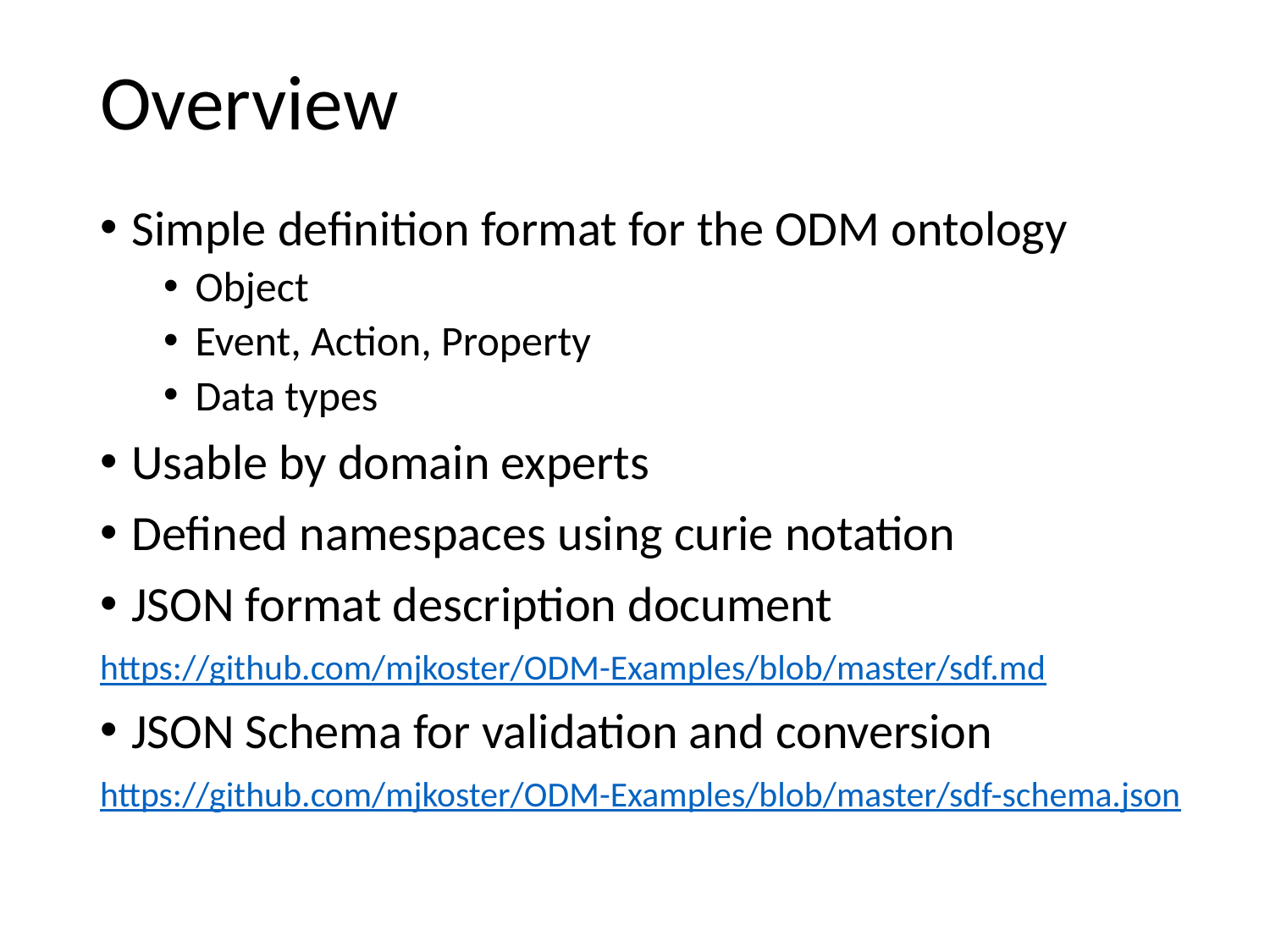

# Overview
Simple definition format for the ODM ontology
Object
Event, Action, Property
Data types
Usable by domain experts
Defined namespaces using curie notation
JSON format description document
https://github.com/mjkoster/ODM-Examples/blob/master/sdf.md
JSON Schema for validation and conversion
https://github.com/mjkoster/ODM-Examples/blob/master/sdf-schema.json